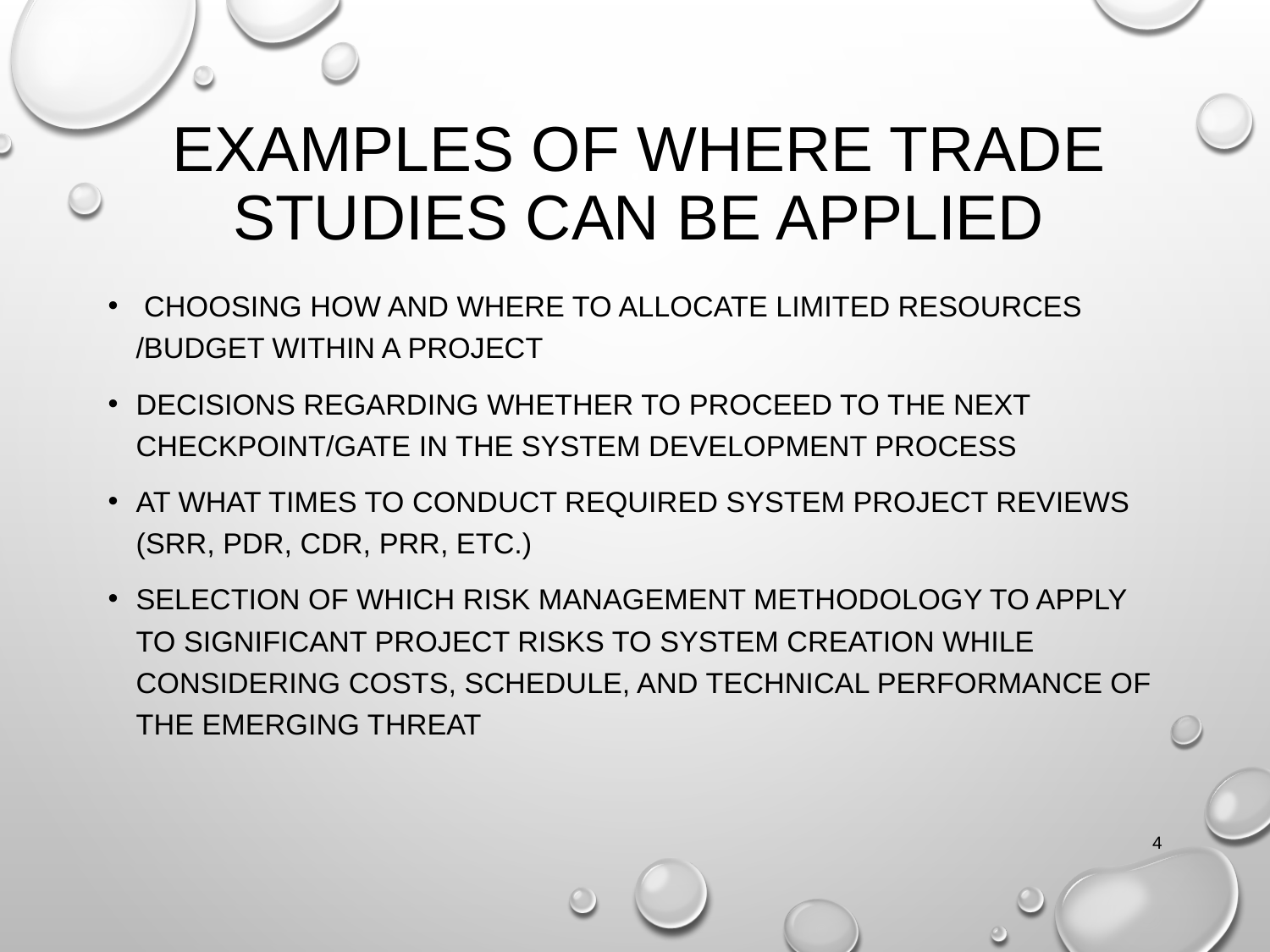

# Examples of where trade studies can be applied
 choosing how and where to allocate limited resources /budget within a project
Decisions regarding whether to proceed to the next checkpoint/gate in the system development process
At what times to conduct required system project reviews (SRR, PDR, CDR, PRR, etc.)
Selection of which risk management methodology to apply to significant project risks to system creation while considering costs, schedule, and technical performance of the emerging threat
4